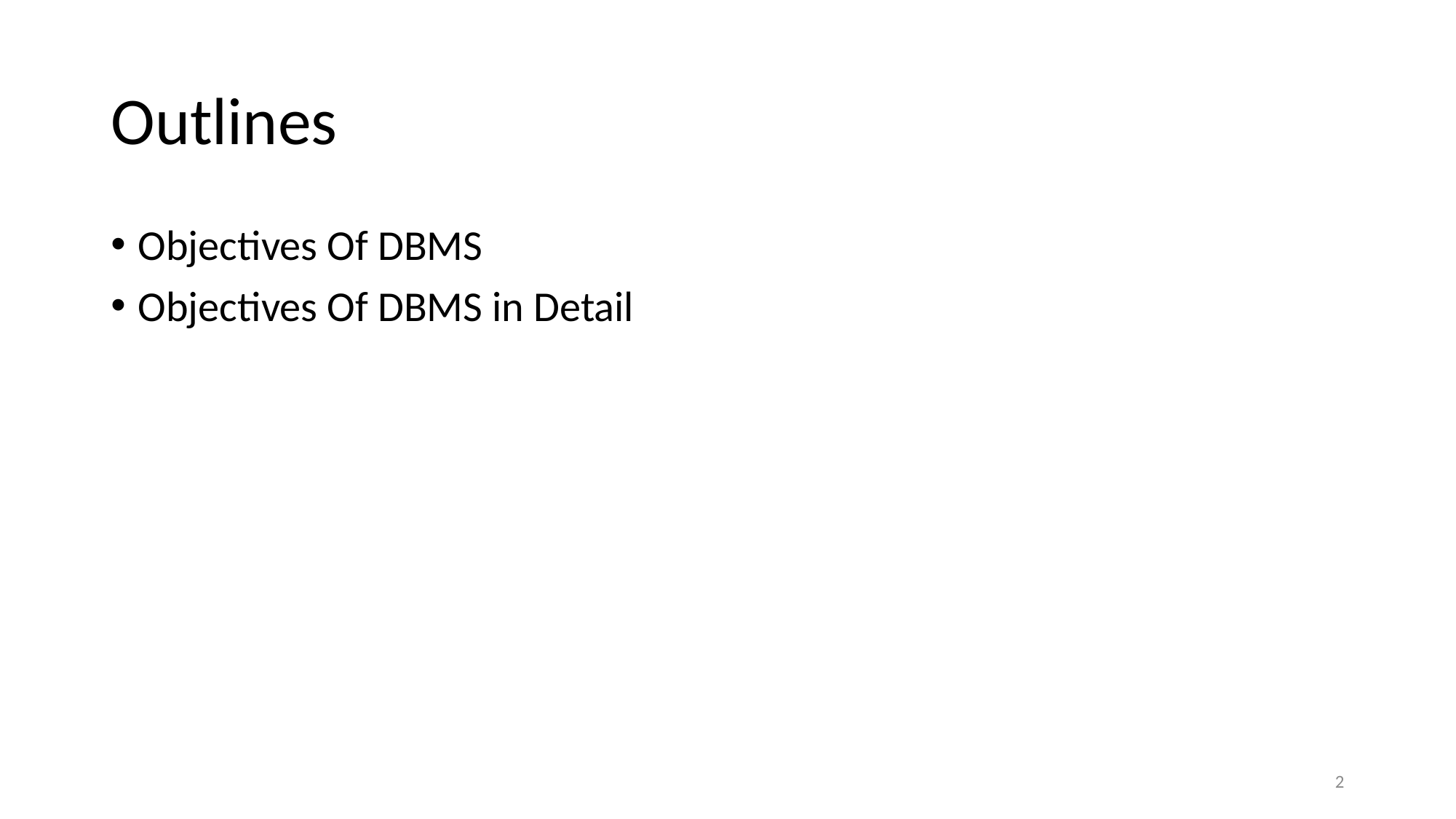

# Outlines
Objectives Of DBMS
Objectives Of DBMS in Detail
2